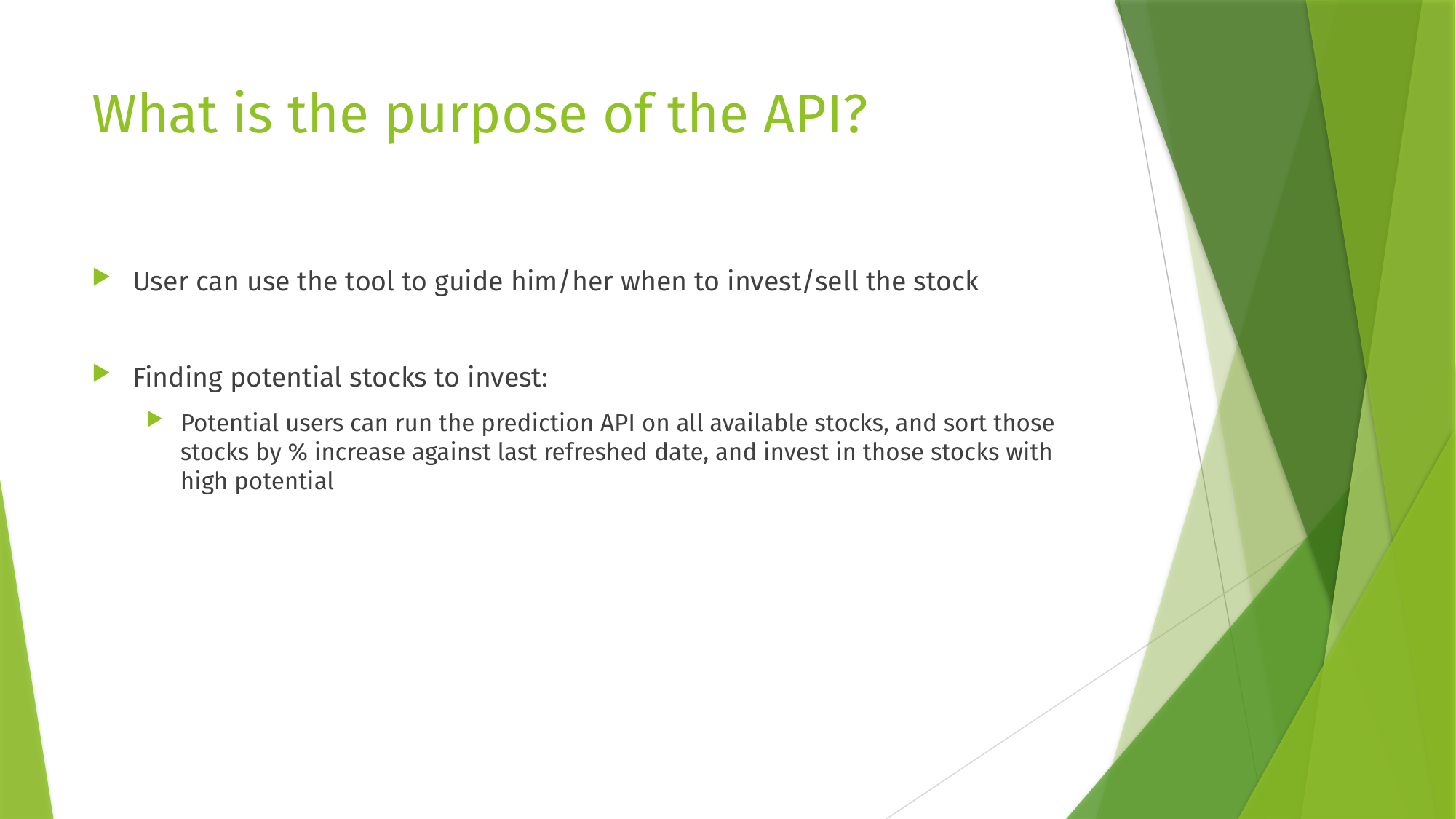

# What is the purpose of the API?
User can use the tool to guide him/her when to invest/sell the stock

Finding potential stocks to invest:
Potential users can run the prediction API on all available stocks, and sort those stocks by % increase against last refreshed date, and invest in those stocks with high potential